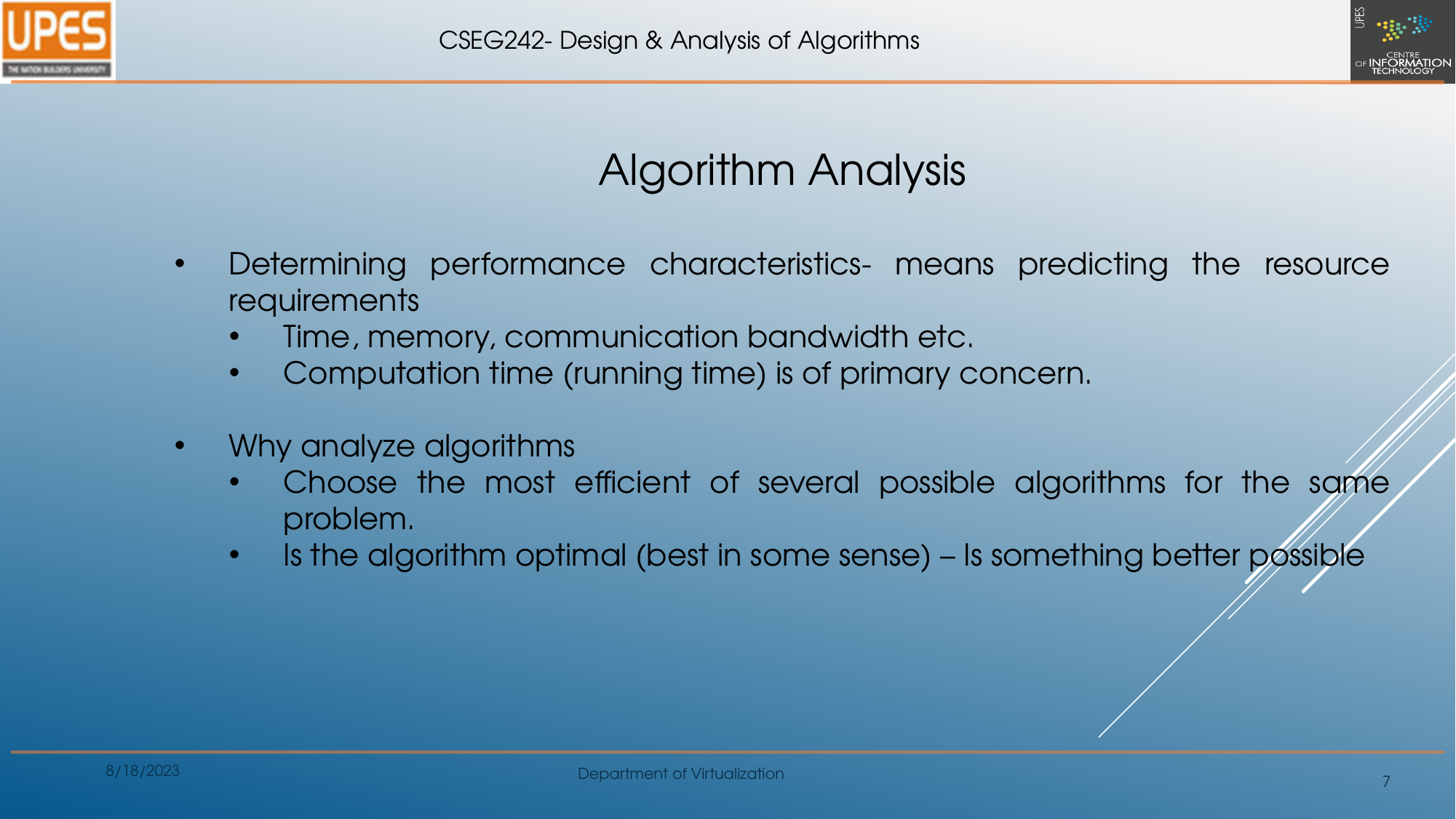

Algorithm Analysis

Determining performance characteristics- means predicting the resource requirements
Time, memory, communication bandwidth etc.
Computation time (running time) is of primary concern.

Why analyze algorithms
Choose the most efficient of several possible algorithms for the same problem.
Is the algorithm optimal (best in some sense) – Is something better possible

8/18/2023
7
Department of Virtualization